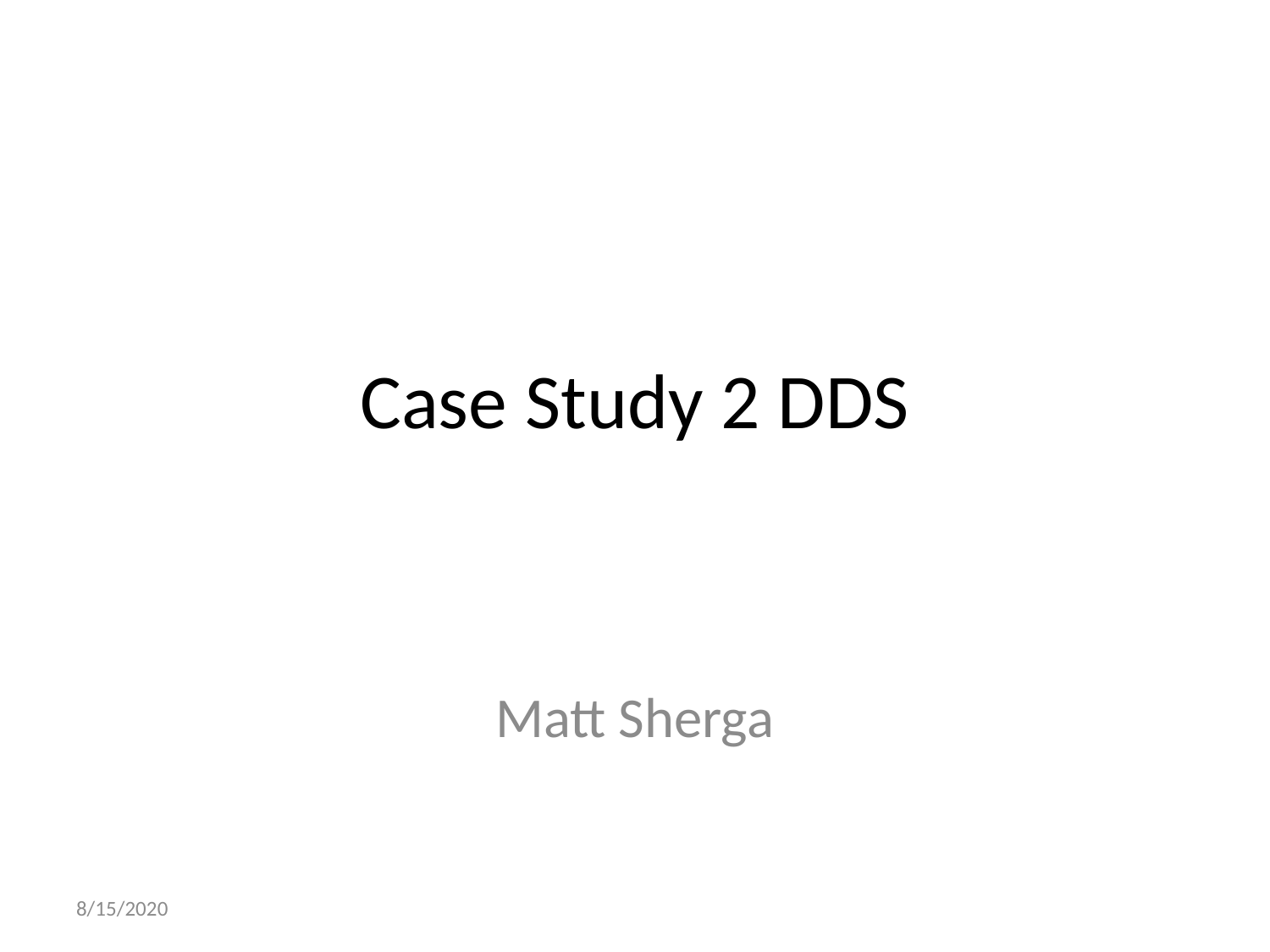

# Case Study 2 DDS
Matt Sherga
8/15/2020